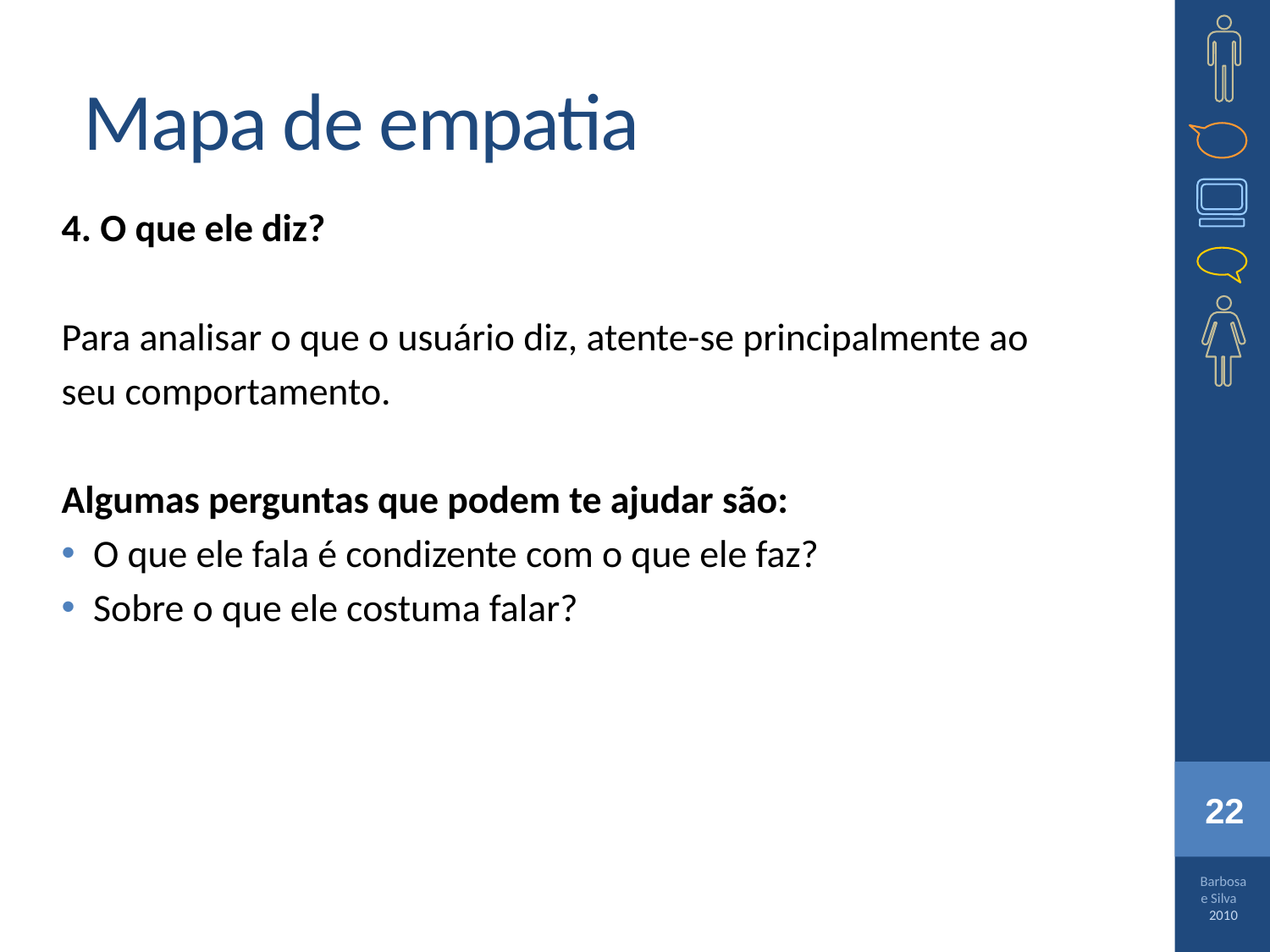

# Mapa de empatia
4. O que ele diz?

Para analisar o que o usuário diz, atente-se principalmente ao
seu comportamento.

Algumas perguntas que podem te ajudar são:
O que ele fala é condizente com o que ele faz?
Sobre o que ele costuma falar?